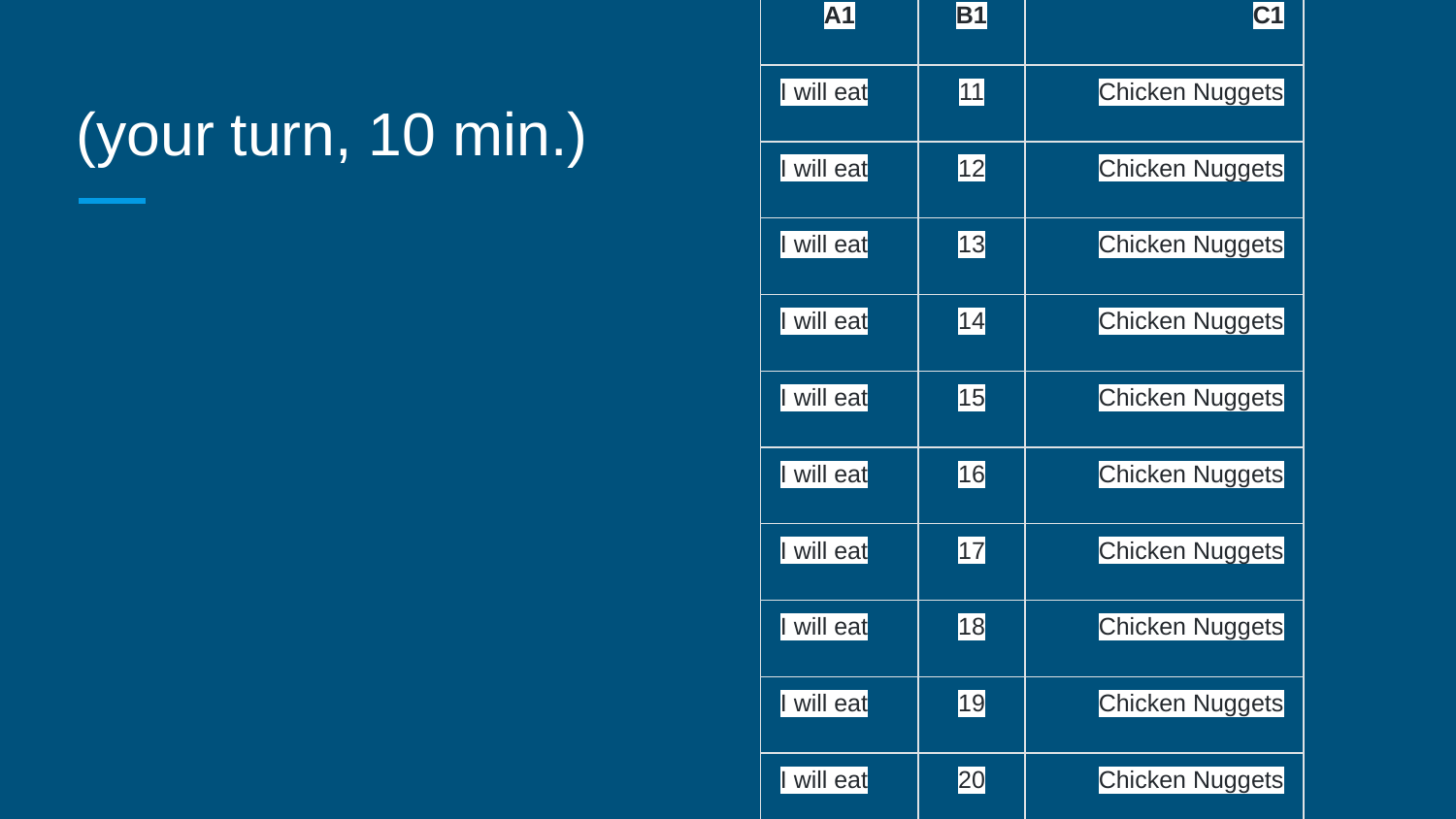

| A1 | B1 | C1 |
| --- | --- | --- |
| I will eat | 11 | Chicken Nuggets |
| I will eat | 12 | Chicken Nuggets |
| I will eat | 13 | Chicken Nuggets |
| I will eat | 14 | Chicken Nuggets |
| I will eat | 15 | Chicken Nuggets |
| I will eat | 16 | Chicken Nuggets |
| I will eat | 17 | Chicken Nuggets |
| I will eat | 18 | Chicken Nuggets |
| I will eat | 19 | Chicken Nuggets |
| I will eat | 20 | Chicken Nuggets |
# (your turn, 10 min.)